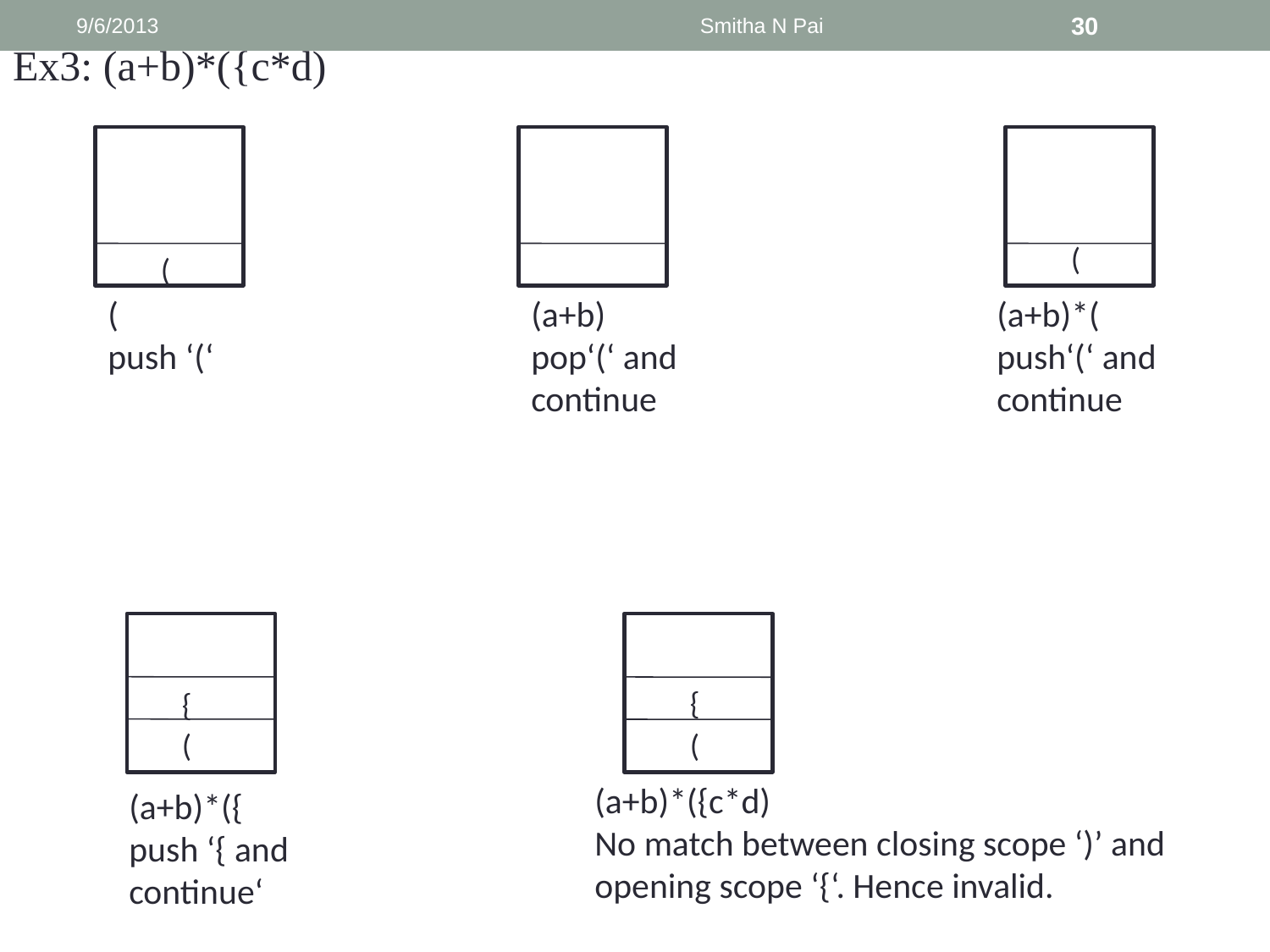

9/6/2013
Smitha N Pai
30
Ex3: (a+b)*({c*d)

(
(
(
push ‘(‘
(a+b)
pop‘(‘ and continue
(a+b)*(
push‘(‘ and continue

{
{
(
(
(a+b)*({c*d)
No match between closing scope ‘)’ and opening scope ‘{‘. Hence invalid.
(a+b)*({
push ‘{ and continue‘